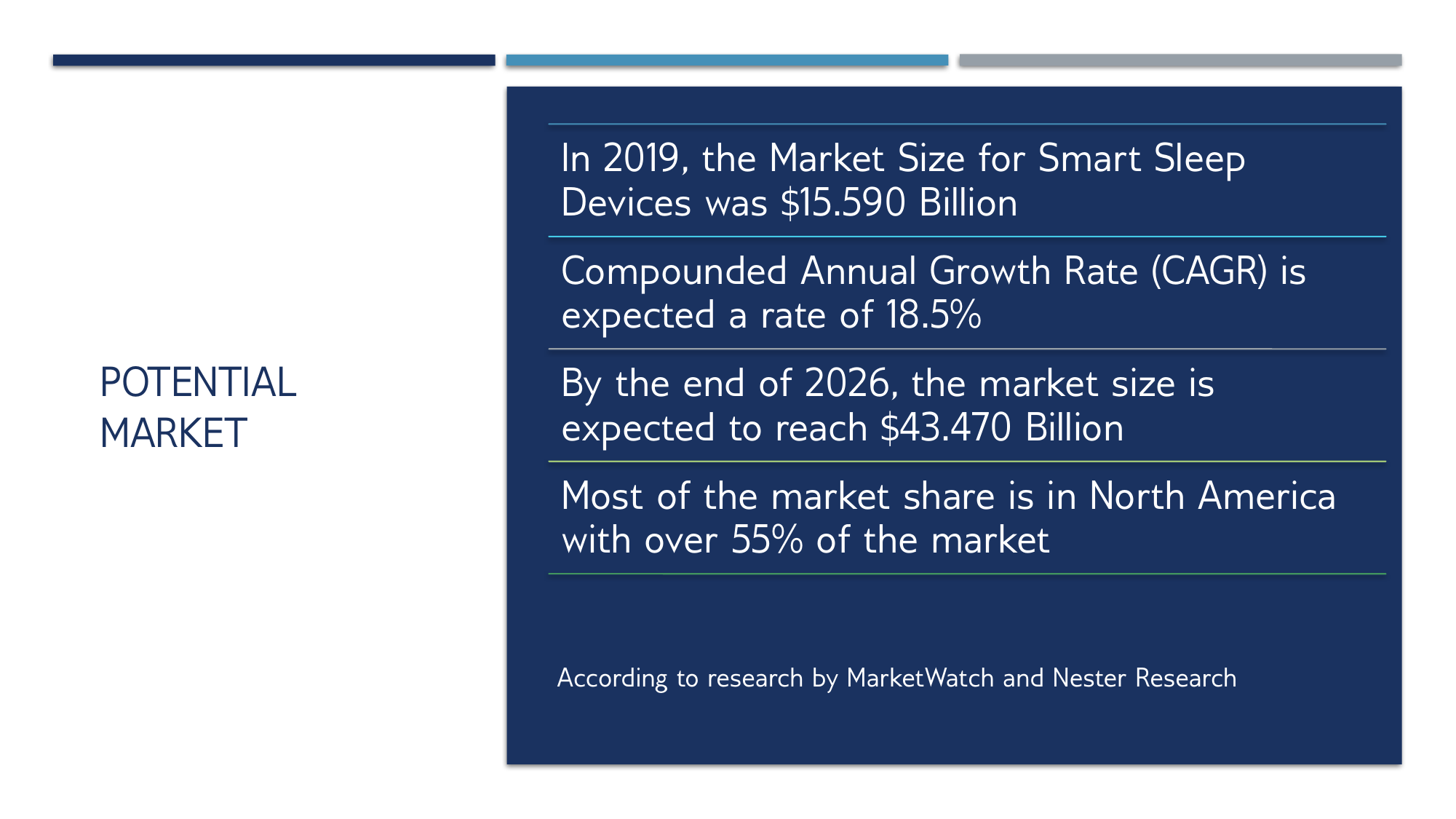

# Potential market
In 2019, the Market Size for Smart Sleep Devices was $15.590 Billion
Compounded Annual Growth Rate (CAGR) is expected a rate of 18.5%
By the end of 2026, the market size is expected to reach $43.470 Billion
Most of the market share is in North America with over 55% of the market

According to research by MarketWatch and Nester Research